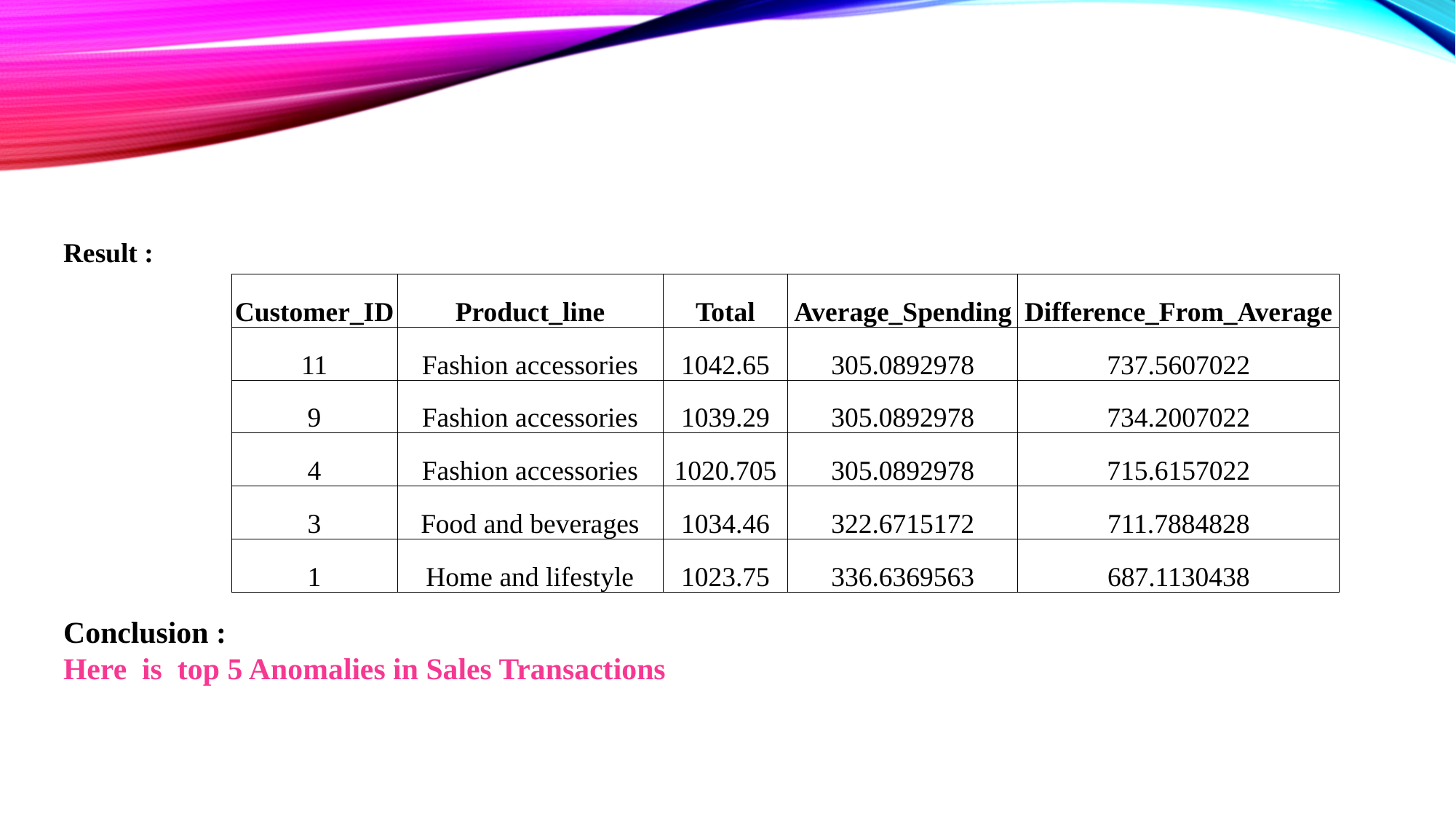

Result :
| Customer\_ID | Product\_line | Total | Average\_Spending | Difference\_From\_Average |
| --- | --- | --- | --- | --- |
| 11 | Fashion accessories | 1042.65 | 305.0892978 | 737.5607022 |
| 9 | Fashion accessories | 1039.29 | 305.0892978 | 734.2007022 |
| 4 | Fashion accessories | 1020.705 | 305.0892978 | 715.6157022 |
| 3 | Food and beverages | 1034.46 | 322.6715172 | 711.7884828 |
| 1 | Home and lifestyle | 1023.75 | 336.6369563 | 687.1130438 |
Conclusion :
Here  is  top 5 Anomalies in Sales Transactions